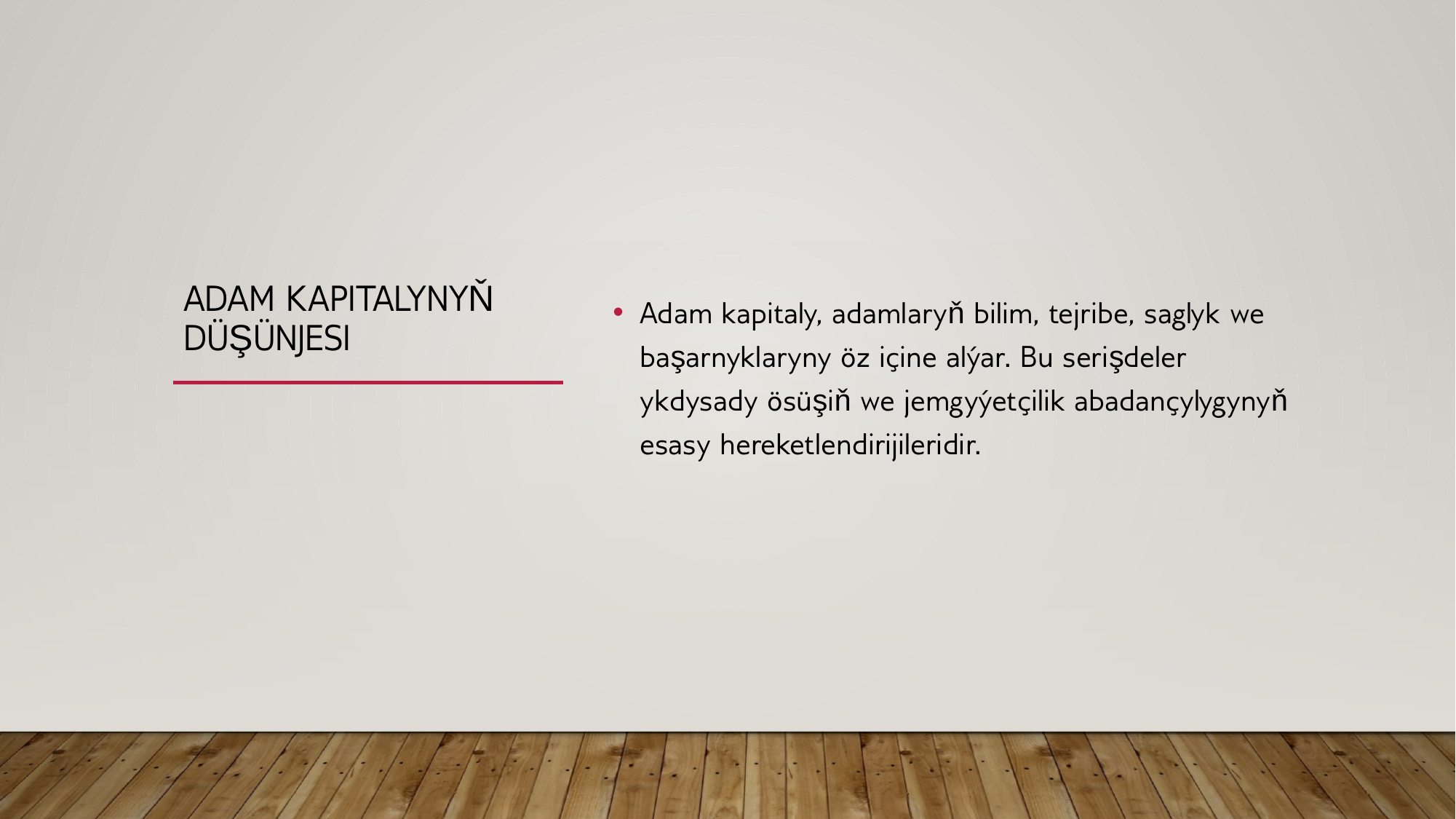

# ADAM KAPITALYNYŇ DÜŞÜNJESI
Adam kapitaly, adamlaryň bilim, tejribe, saglyk we başarnyklaryny öz içine alýar. Bu serişdeler ykdysady ösüşiň we jemgyýetçilik abadançylygynyň esasy hereketlendirijileridir.